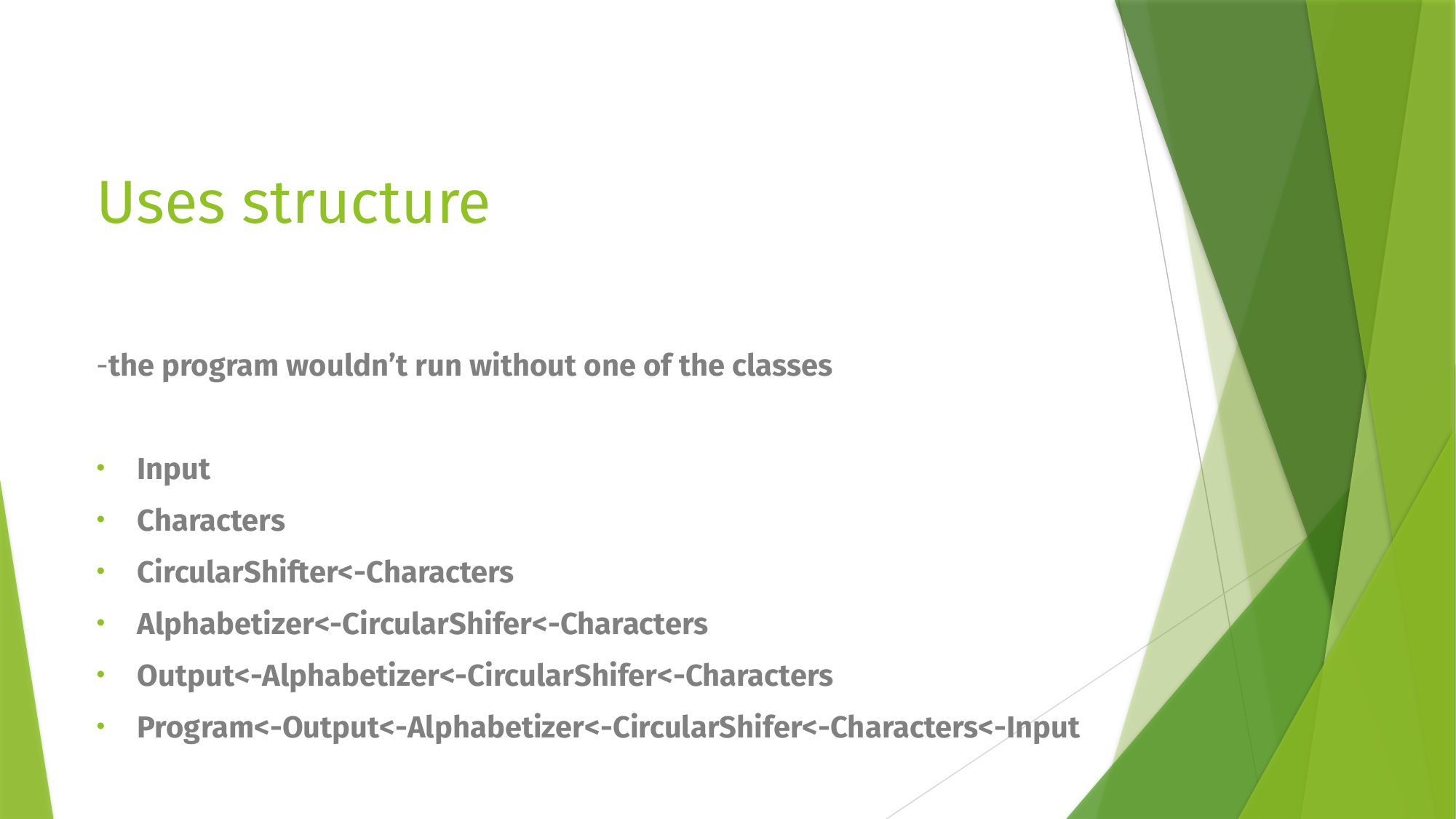

# Uses structure
-the program wouldn’t run without one of the classes

Input
Characters
CircularShifter<-Characters
Alphabetizer<-CircularShifer<-Characters
Output<-Alphabetizer<-CircularShifer<-Characters
Program<-Output<-Alphabetizer<-CircularShifer<-Characters<-Input